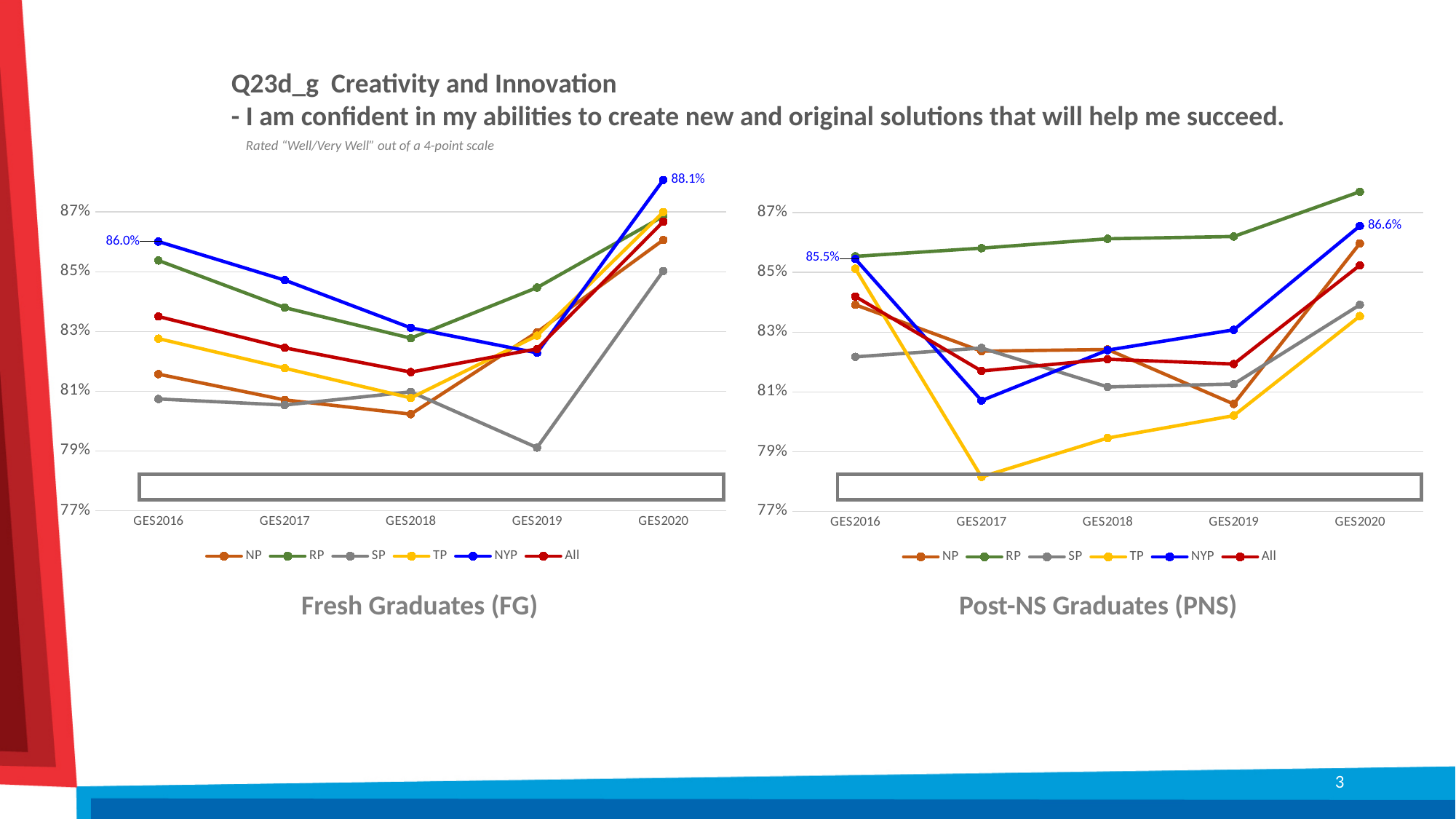

Q23d_g  Creativity and Innovation
- I am confident in my abilities to create new and original solutions that will help me succeed.
Rated “Well/Very Well” out of a 4-point scale

### Chart

| Category | NP | RP | SP | TP | NYP | All |
|---|---|---|---|---|---|---|
| GES2016 | 0.8157142857142857 | 0.8537644787644788 | 0.8073987081620669 | 0.8276190476190477 | 0.8600935307872175 | 0.835025139929798 |
| GES2017 | 0.8071065989847716 | 0.8380030565461029 | 0.8053769725306839 | 0.8177008177008177 | 0.8471993410214169 | 0.8245493054871441 |
| GES2018 | 0.8023255813953488 | 0.8277689454160042 | 0.8097928436911488 | 0.8077553249590388 | 0.8312176774800188 | 0.8163987138263665 |
| GES2019 | 0.8297872340425532 | 0.8446833930704898 | 0.791134989926125 | 0.8285887341005451 | 0.822865554465162 | 0.8241796200345423 |
| GES2020 | 0.8606423516603158 | 0.8685503685503686 | 0.8502570694087404 | 0.8699690402476781 | 0.8807247106190237 | 0.8667560921082048 |

### Chart

| Category | NP | RP | SP | TP | NYP | All |
|---|---|---|---|---|---|---|
| GES2016 | 0.8391787852865698 | 0.8553846153846154 | 0.8217522658610272 | 0.8512476007677543 | 0.8545059717698155 | 0.8419506462984724 |
| GES2017 | 0.8236331569664903 | 0.8581267217630854 | 0.8247078464106844 | 0.7815442561205272 | 0.8070953436807096 | 0.817005177220231 |
| GES2018 | 0.8242280285035629 | 0.8612593383137672 | 0.8116788321167883 | 0.7945544554455446 | 0.8240000000000001 | 0.8209298214601379 |
| GES2019 | 0.8059581320450886 | 0.8620283018867925 | 0.8126301179736295 | 0.8020504731861198 | 0.8307839388145316 | 0.8193327630453379 |
| GES2020 | 0.85973207249803 | 0.8770270270270271 | 0.839155749636099 | 0.8353909465020576 | 0.86558516801854 | 0.8524079838857352 |

Fresh Graduates (FG)
Post-NS Graduates (PNS)
3